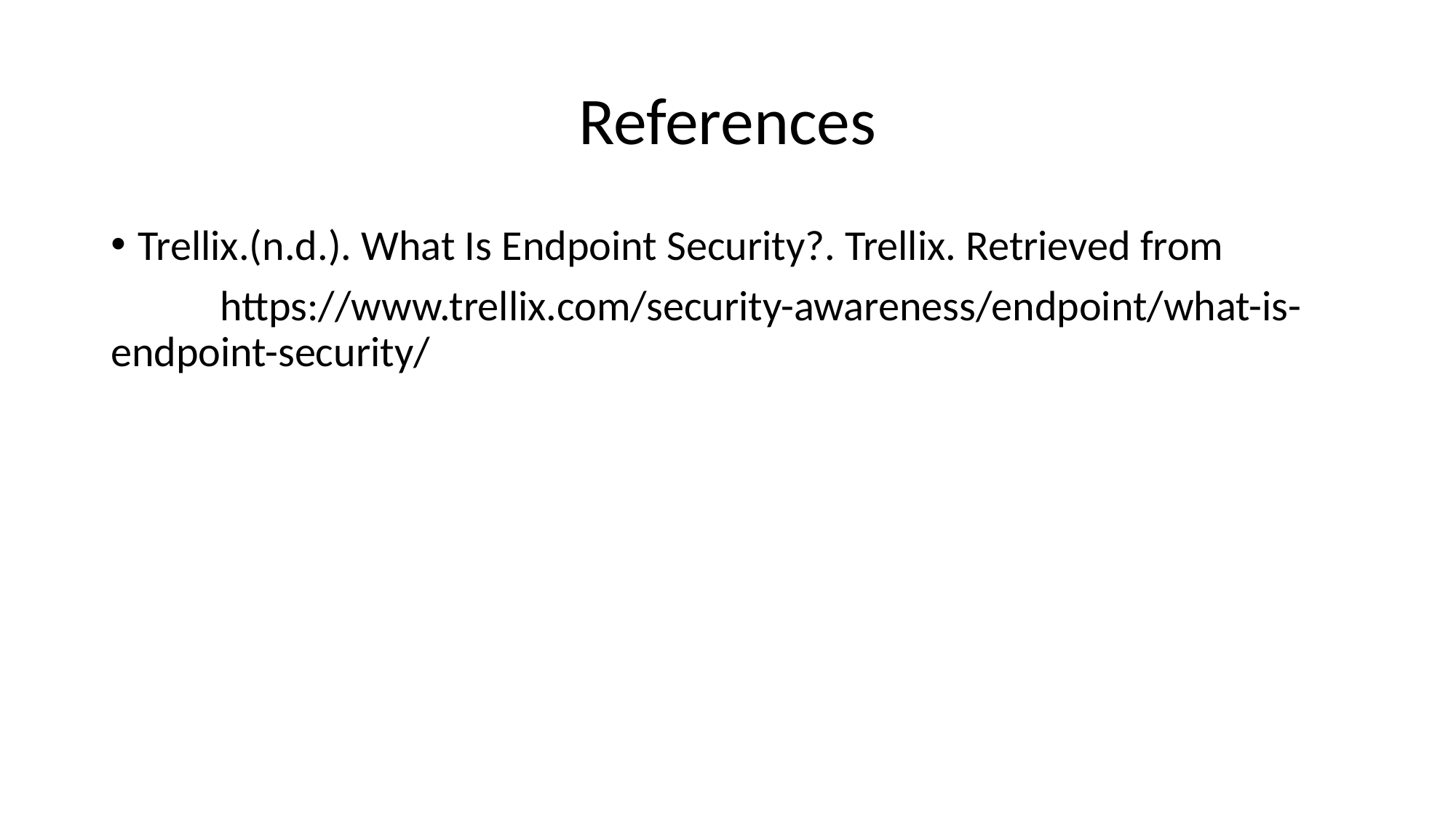

# References
Trellix.(n.d.). What Is Endpoint Security?. Trellix. Retrieved from
https://www.trellix.com/security-awareness/endpoint/what-is-endpoint-security/